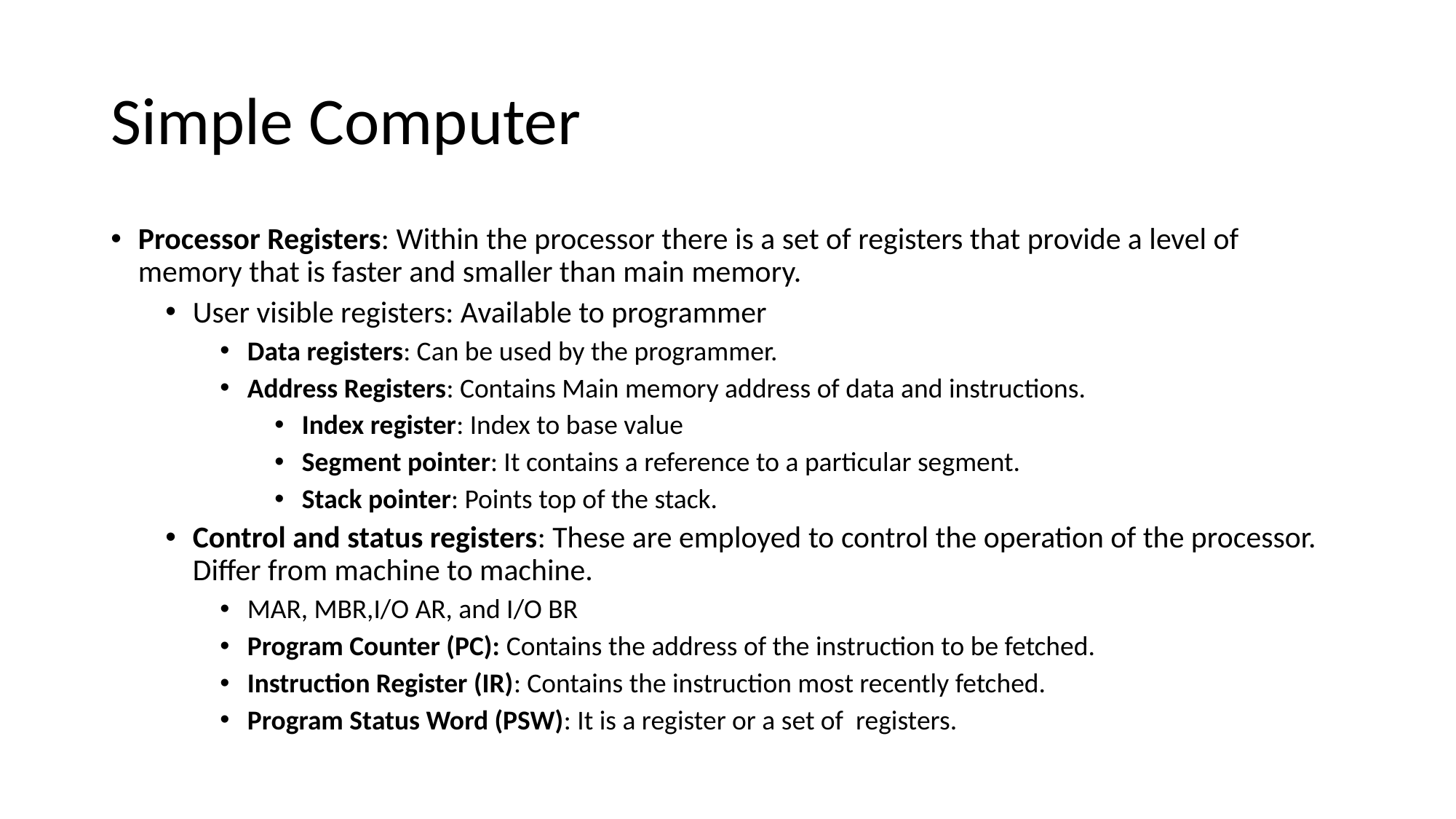

# Simple Computer
Processor Registers: Within the processor there is a set of registers that provide a level of memory that is faster and smaller than main memory.
User visible registers: Available to programmer
Data registers: Can be used by the programmer.
Address Registers: Contains Main memory address of data and instructions.
Index register: Index to base value
Segment pointer: It contains a reference to a particular segment.
Stack pointer: Points top of the stack.
Control and status registers: These are employed to control the operation of the processor. Differ from machine to machine.
MAR, MBR,I/O AR, and I/O BR
Program Counter (PC): Contains the address of the instruction to be fetched.
Instruction Register (IR): Contains the instruction most recently fetched.
Program Status Word (PSW): It is a register or a set of  registers.